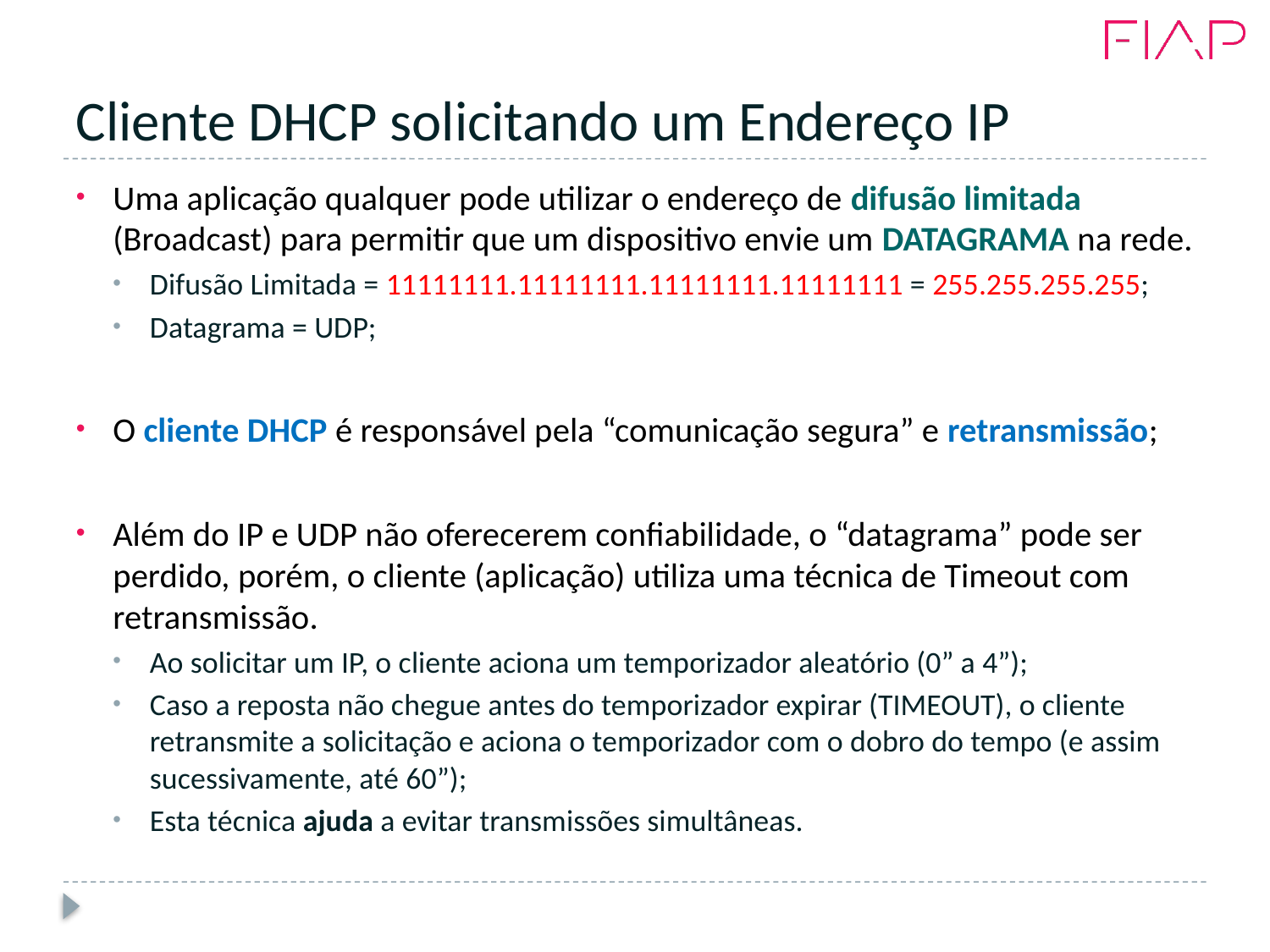

# Cliente DHCP solicitando um Endereço IP
Uma aplicação qualquer pode utilizar o endereço de difusão limitada (Broadcast) para permitir que um dispositivo envie um DATAGRAMA na rede.
Difusão Limitada = 11111111.11111111.11111111.11111111 = 255.255.255.255;
Datagrama = UDP;

O cliente DHCP é responsável pela “comunicação segura” e retransmissão;

Além do IP e UDP não oferecerem confiabilidade, o “datagrama” pode ser perdido, porém, o cliente (aplicação) utiliza uma técnica de Timeout com retransmissão.
Ao solicitar um IP, o cliente aciona um temporizador aleatório (0” a 4”);
Caso a reposta não chegue antes do temporizador expirar (TIMEOUT), o cliente retransmite a solicitação e aciona o temporizador com o dobro do tempo (e assim sucessivamente, até 60”);
Esta técnica ajuda a evitar transmissões simultâneas.